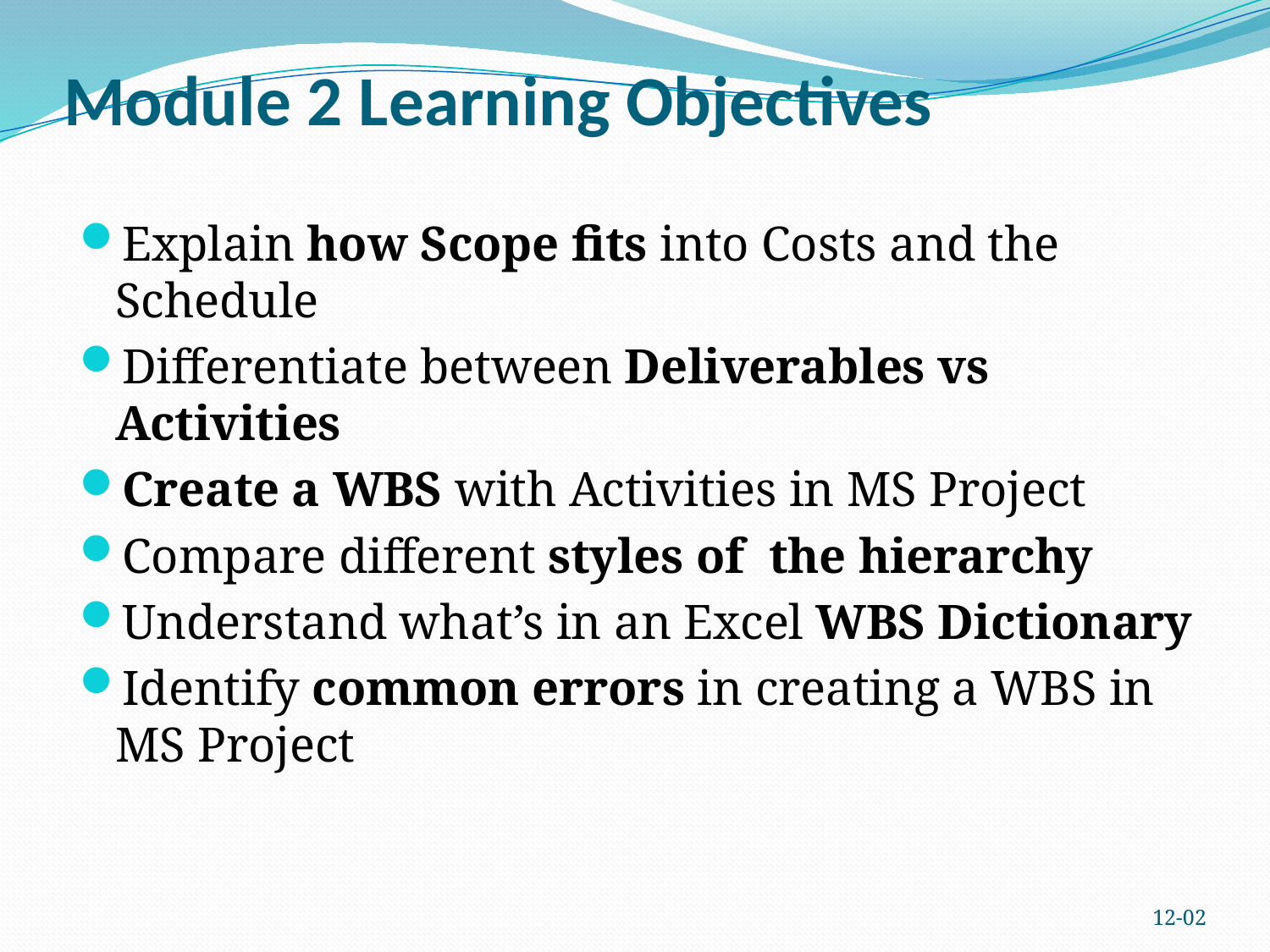

# Module 2 Learning Objectives
Explain how Scope fits into Costs and the Schedule
Differentiate between Deliverables vs Activities
Create a WBS with Activities in MS Project
Compare different styles of  the hierarchy
Understand what’s in an Excel WBS Dictionary
Identify common errors in creating a WBS in MS Project

12-02